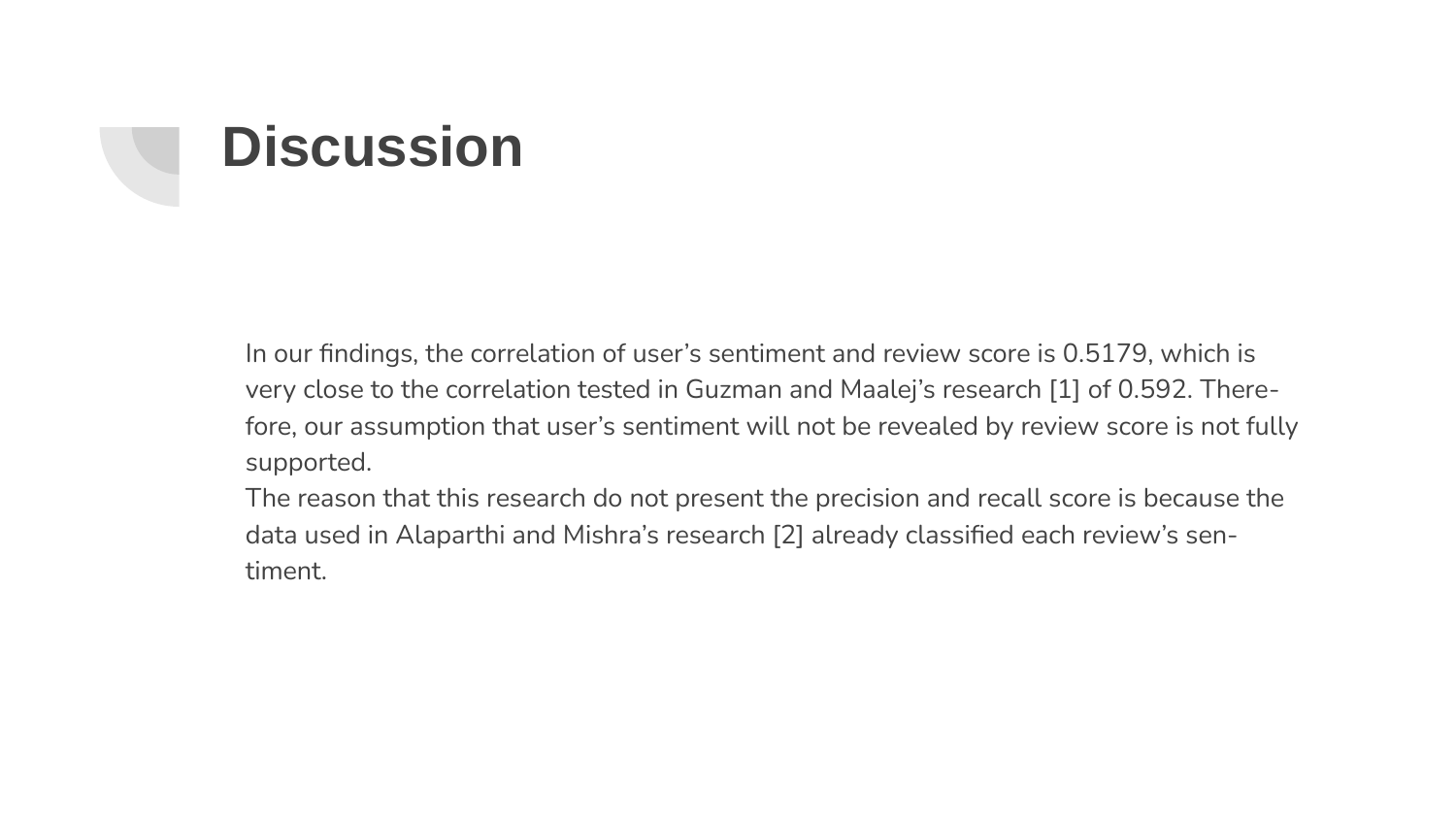

# Discussion
In our findings, the correlation of user’s sentiment and review score is 0.5179, which is very close to the correlation tested in Guzman and Maalej’s research [1] of 0.592. There- fore, our assumption that user’s sentiment will not be revealed by review score is not fully supported.
The reason that this research do not present the precision and recall score is because the data used in Alaparthi and Mishra’s research [2] already classified each review’s sen- timent.